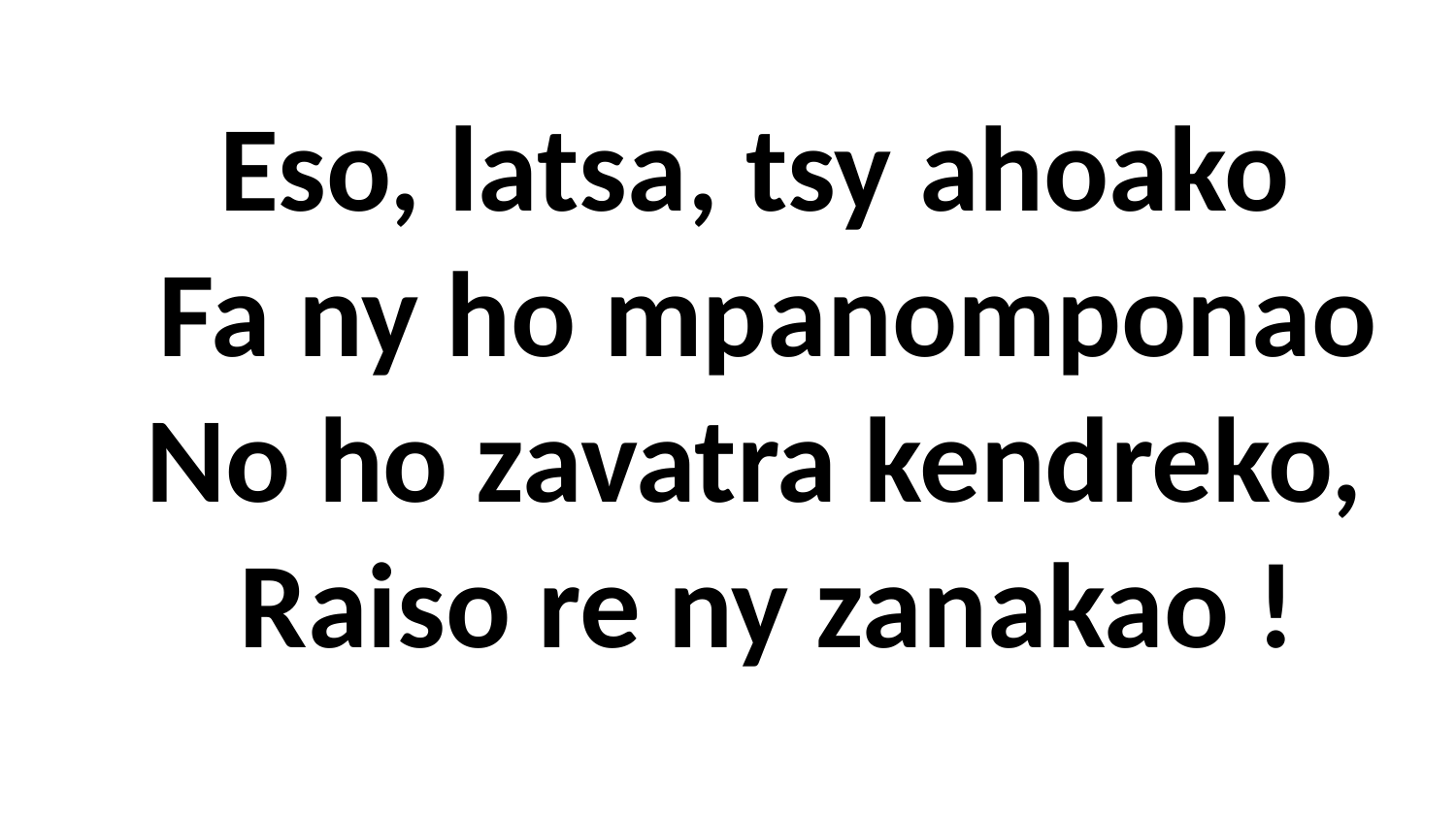

# Eso, latsa, tsy ahoako Fa ny ho mpanomponao No ho zavatra kendreko, Raiso re ny zanakao !